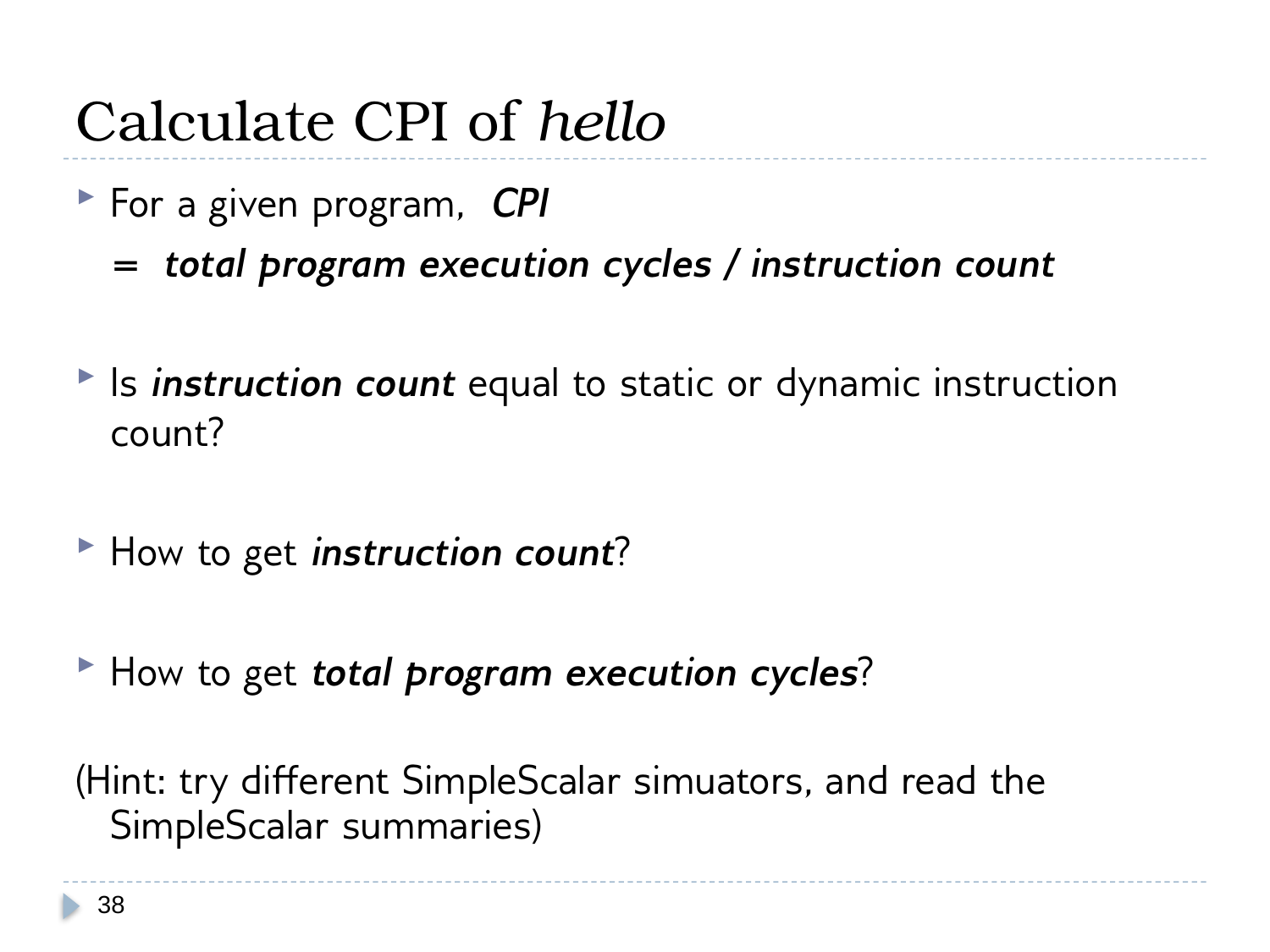

# Calculate CPI of hello
For a given program,  CPI
	=  total program execution cycles / instruction count

Is instruction count equal to static or dynamic instruction count?

How to get instruction count?

How to get total program execution cycles?

(Hint: try different SimpleScalar simuators, and read the SimpleScalar summaries)

38